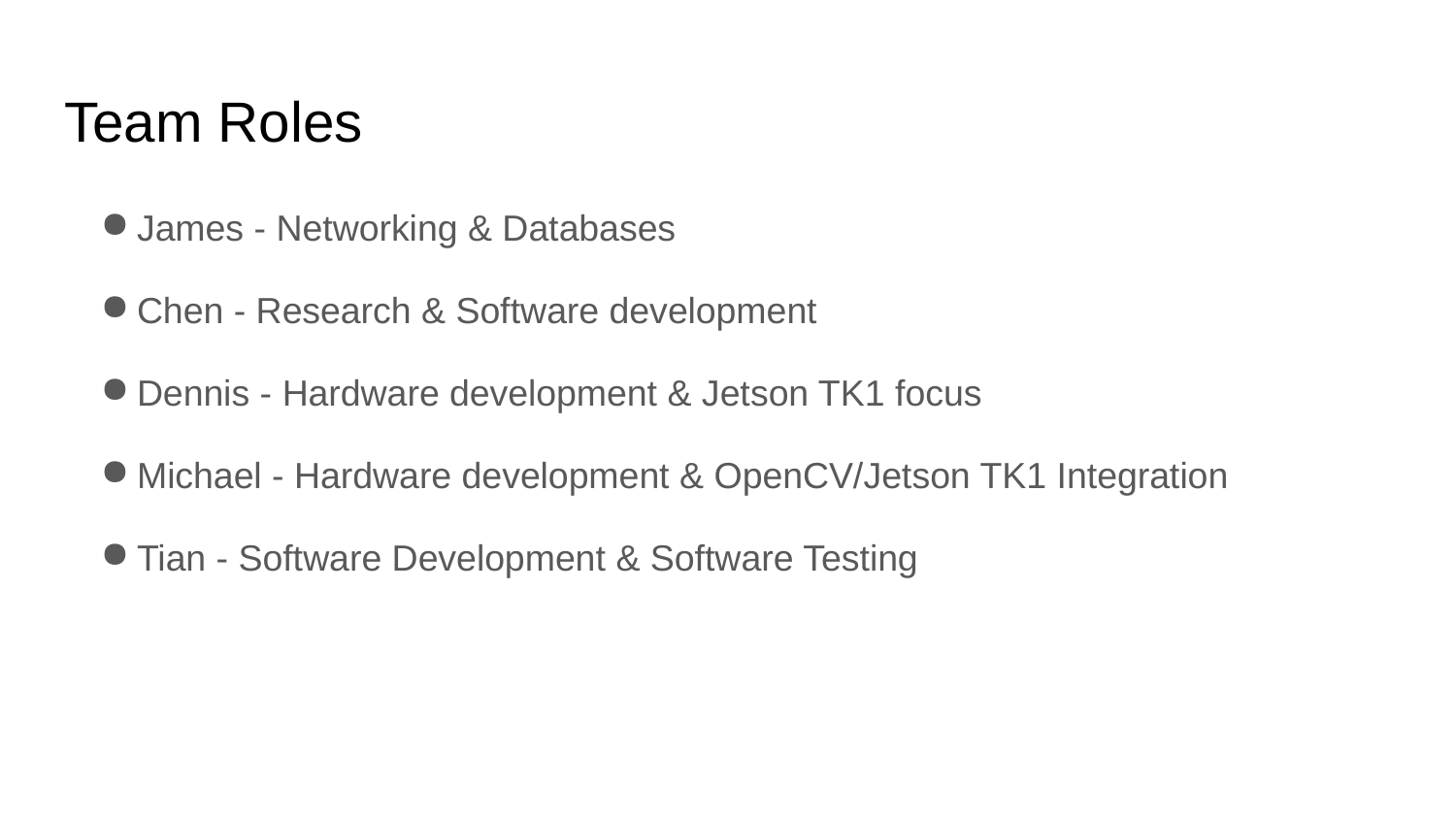

# Team Roles
James - Networking & Databases
Chen - Research & Software development
Dennis - Hardware development & Jetson TK1 focus
Michael - Hardware development & OpenCV/Jetson TK1 Integration
Tian - Software Development & Software Testing